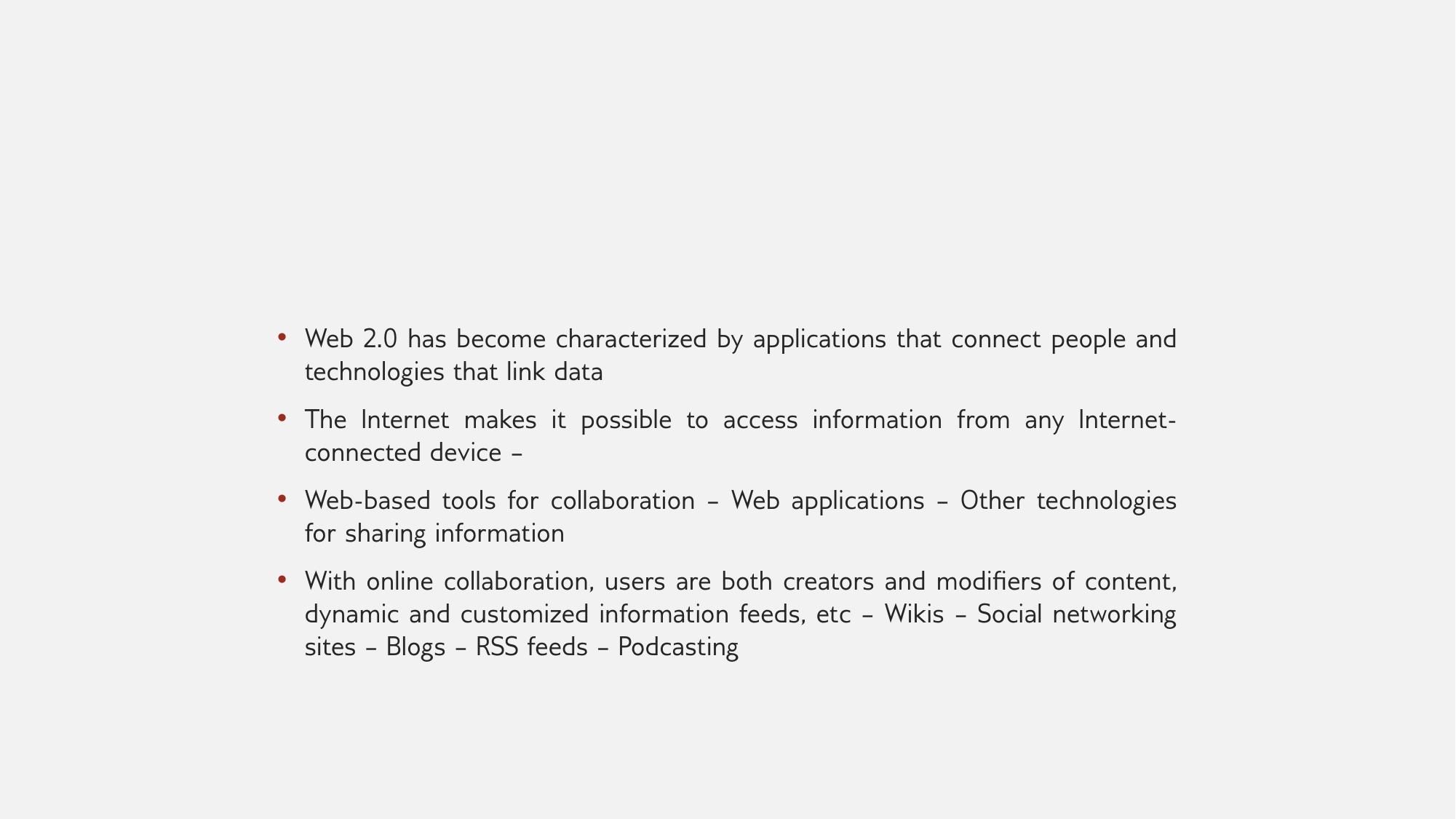

#
Web 2.0 has become characterized by applications that connect people and technologies that link data
The Internet makes it possible to access information from any Internet-connected device –
Web-based tools for collaboration – Web applications – Other technologies for sharing information
With online collaboration, users are both creators and modifiers of content, dynamic and customized information feeds, etc – Wikis – Social networking sites – Blogs – RSS feeds – Podcasting